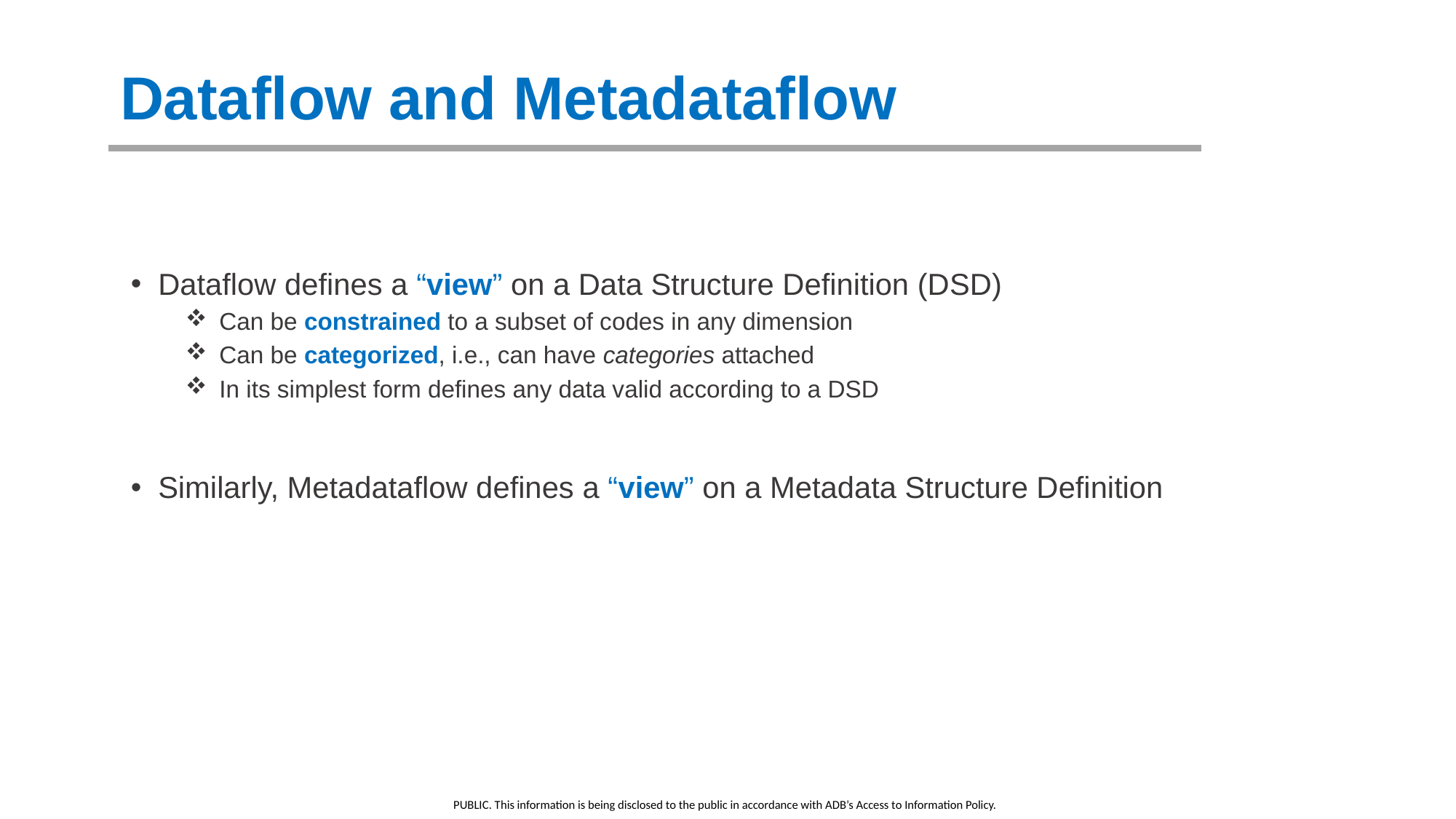

Dataflow and Metadataflow
Dataflow defines a “view” on a Data Structure Definition (DSD)
 Can be constrained to a subset of codes in any dimension
 Can be categorized, i.e., can have categories attached
 In its simplest form defines any data valid according to a DSD

Similarly, Metadataflow defines a “view” on a Metadata Structure Definition